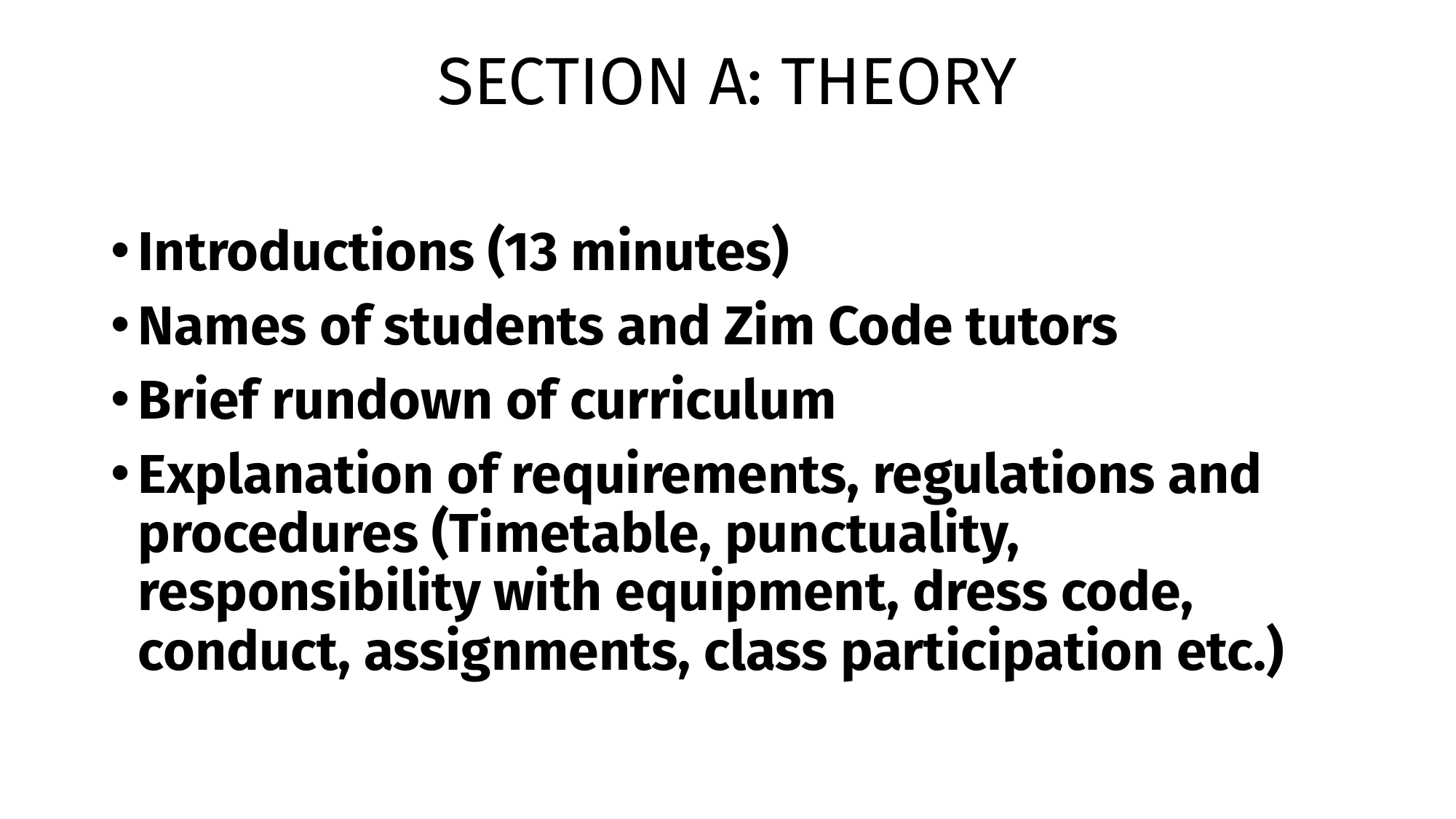

# SECTION A: THEORY
Introductions (13 minutes)
Names of students and Zim Code tutors
Brief rundown of curriculum
Explanation of requirements, regulations and procedures (Timetable, punctuality, responsibility with equipment, dress code, conduct, assignments, class participation etc.)